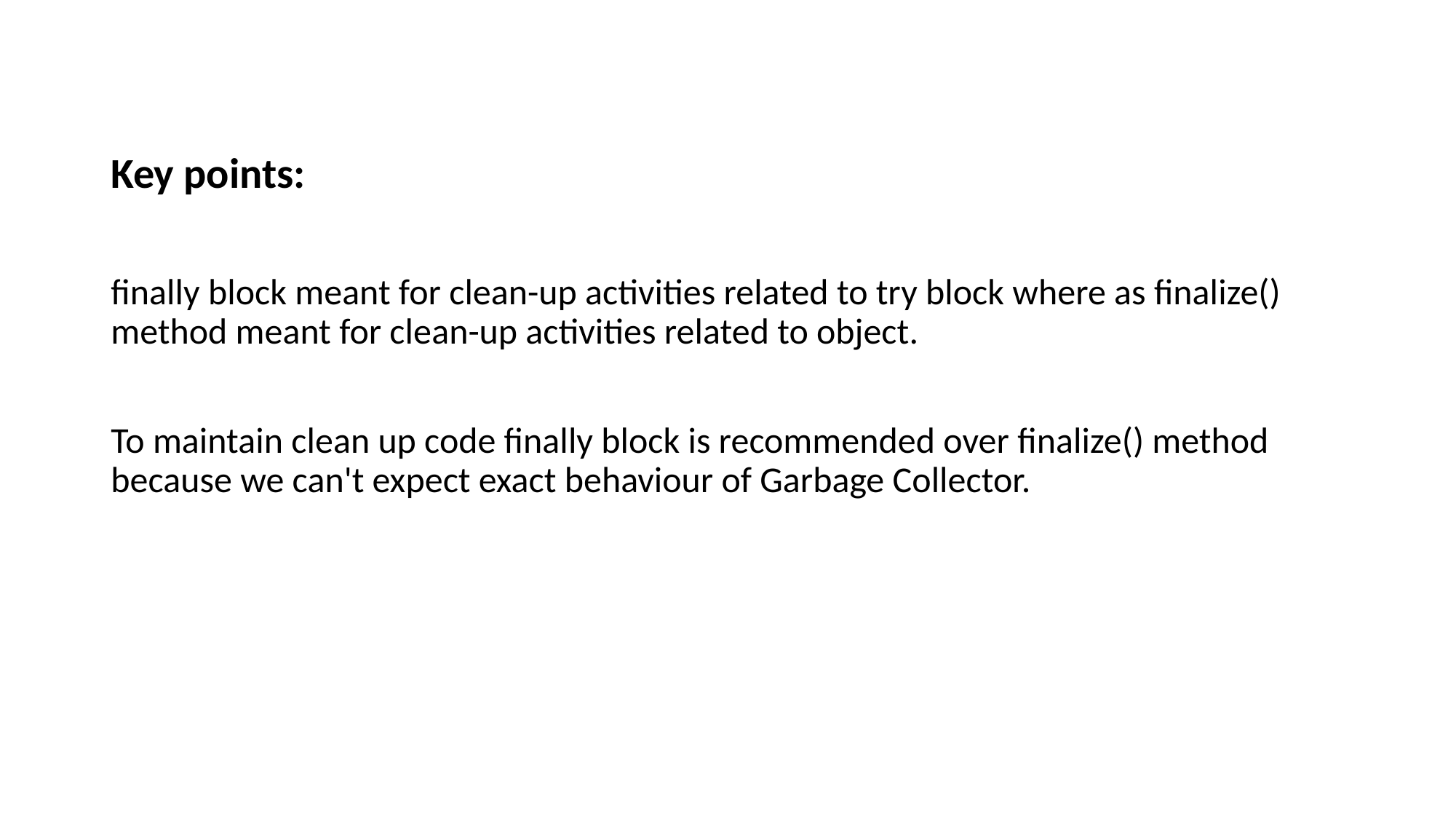

Key points:

finally block meant for clean-up activities related to try block where as finalize() method meant for clean-up activities related to object.

To maintain clean up code finally block is recommended over finalize() method because we can't expect exact behaviour of Garbage Collector.